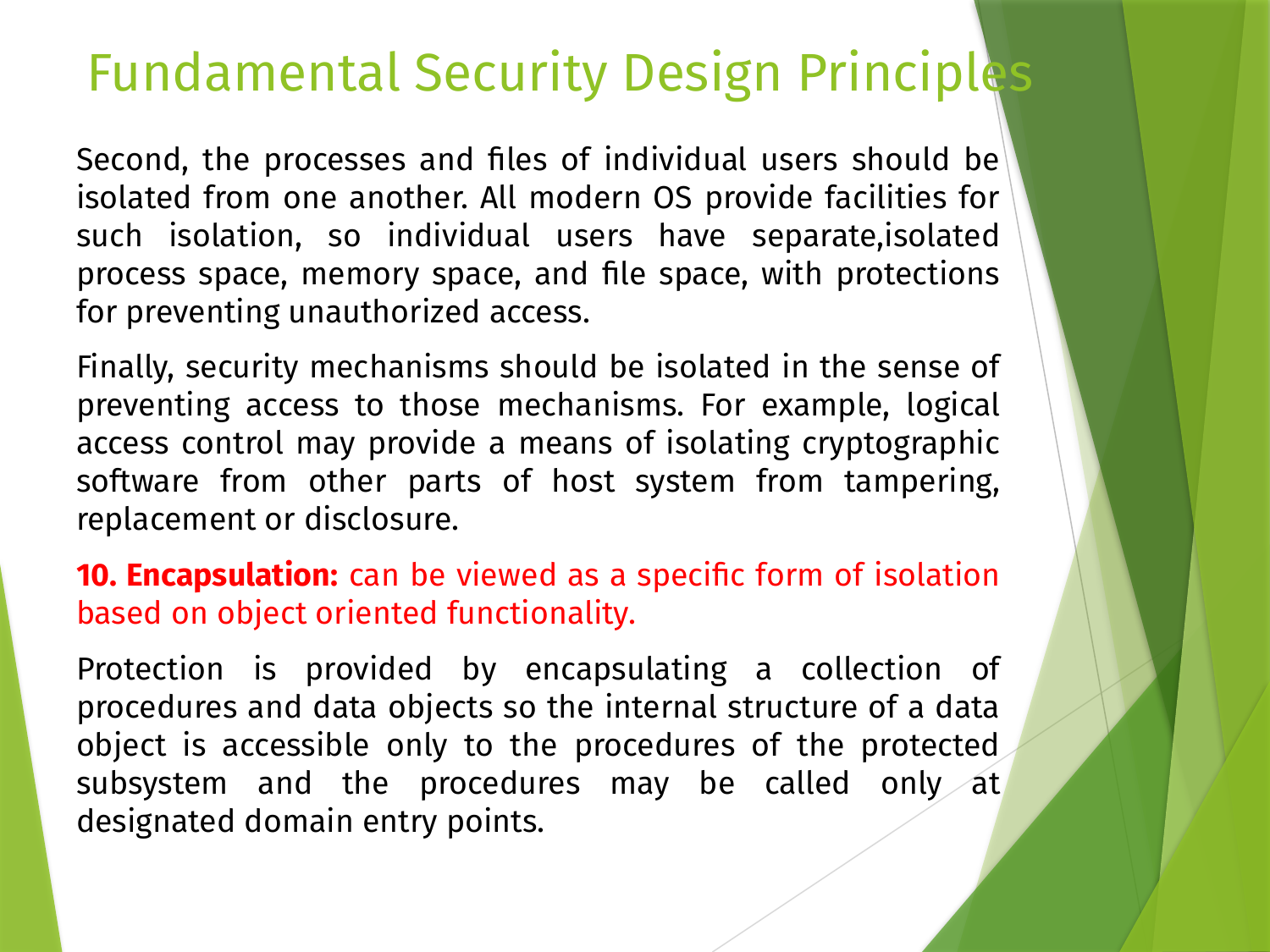

# Fundamental Security Design Principles
Second, the processes and files of individual users should be isolated from one another. All modern OS provide facilities for such isolation, so individual users have separate,isolated process space, memory space, and file space, with protections for preventing unauthorized access.
Finally, security mechanisms should be isolated in the sense of preventing access to those mechanisms. For example, logical access control may provide a means of isolating cryptographic software from other parts of host system from tampering, replacement or disclosure.
10. Encapsulation: can be viewed as a specific form of isolation based on object oriented functionality.
Protection is provided by encapsulating a collection of procedures and data objects so the internal structure of a data object is accessible only to the procedures of the protected subsystem and the procedures may be called only at designated domain entry points.